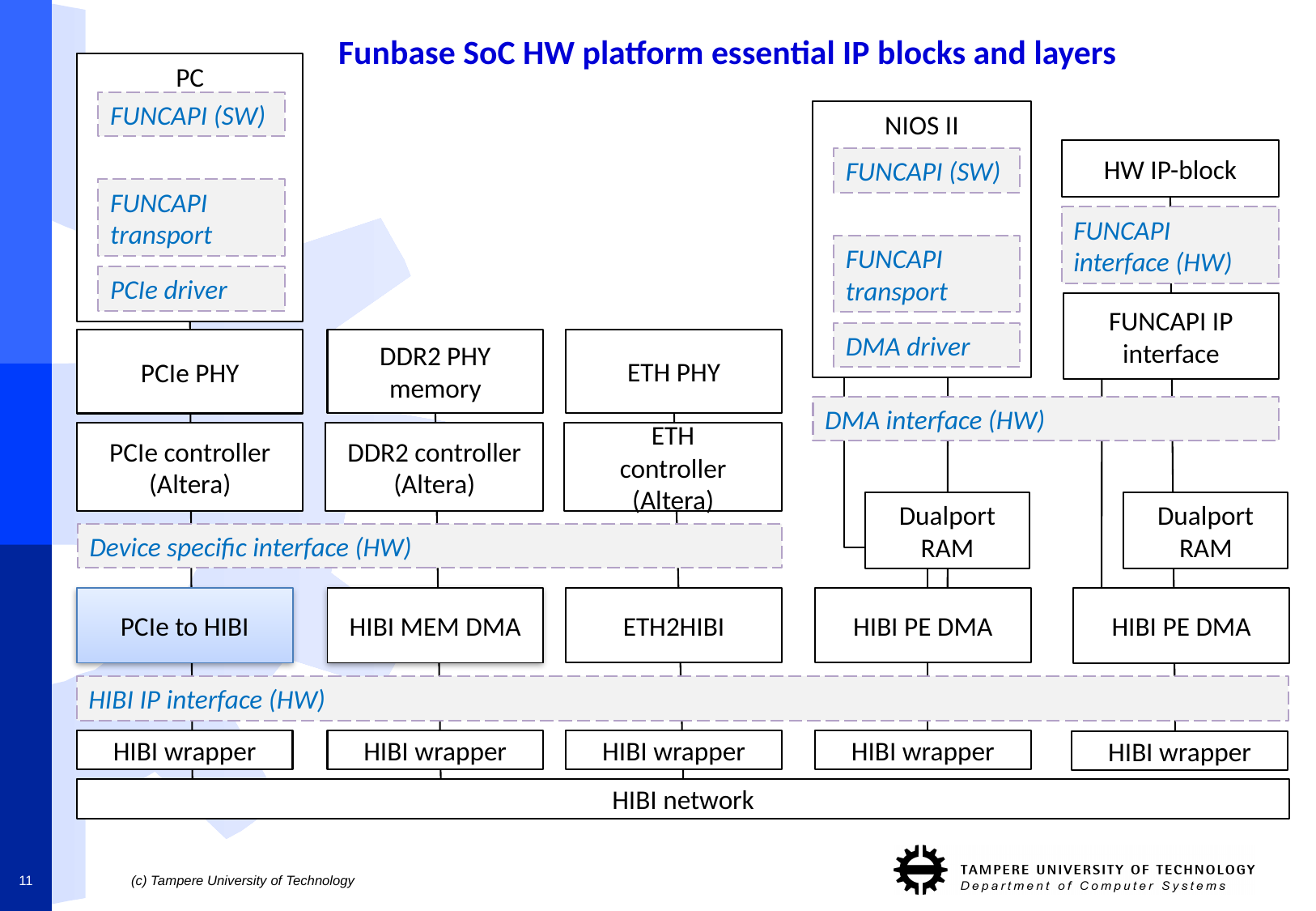

# Funbase SoC HW platform essential IP blocks and layers
PC
FUNCAPI (SW)
NIOS II
HW IP-block
FUNCAPI (SW)
FUNCAPI transport
FUNCAPI interface (HW)
FUNCAPI transport
PCIe driver
FUNCAPI IP interface
DMA driver
DDR2 PHY memory
ETH PHY
PCIe PHY
DMA interface (HW)
PCIe controller (Altera)
DDR2 controller (Altera)
ETH
controller (Altera)
Dualport
RAM
Dualport
RAM
Device specific interface (HW)
HIBI MEM DMA
ETH2HIBI
HIBI PE DMA
PCIe to HIBI
HIBI PE DMA
HIBI IP interface (HW)
HIBI wrapper
HIBI wrapper
HIBI wrapper
HIBI wrapper
HIBI wrapper
HIBI network
11
(c) Tampere University of Technology